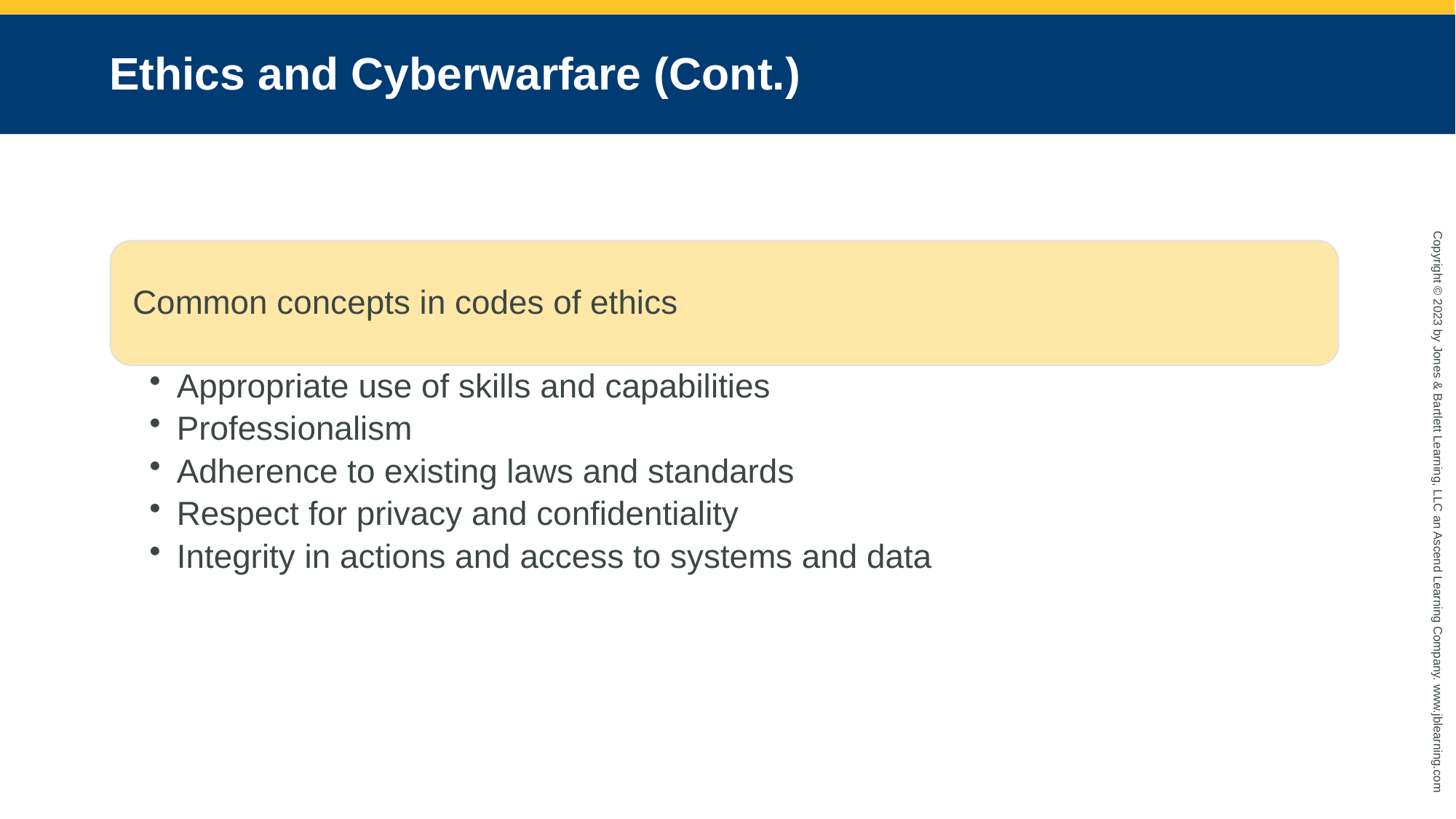

# Ethics and Cyberwarfare (Cont.)
Common concepts in codes of ethics
Appropriate use of skills and capabilities
Professionalism
Adherence to existing laws and standards
Respect for privacy and confidentiality
Integrity in actions and access to systems and data